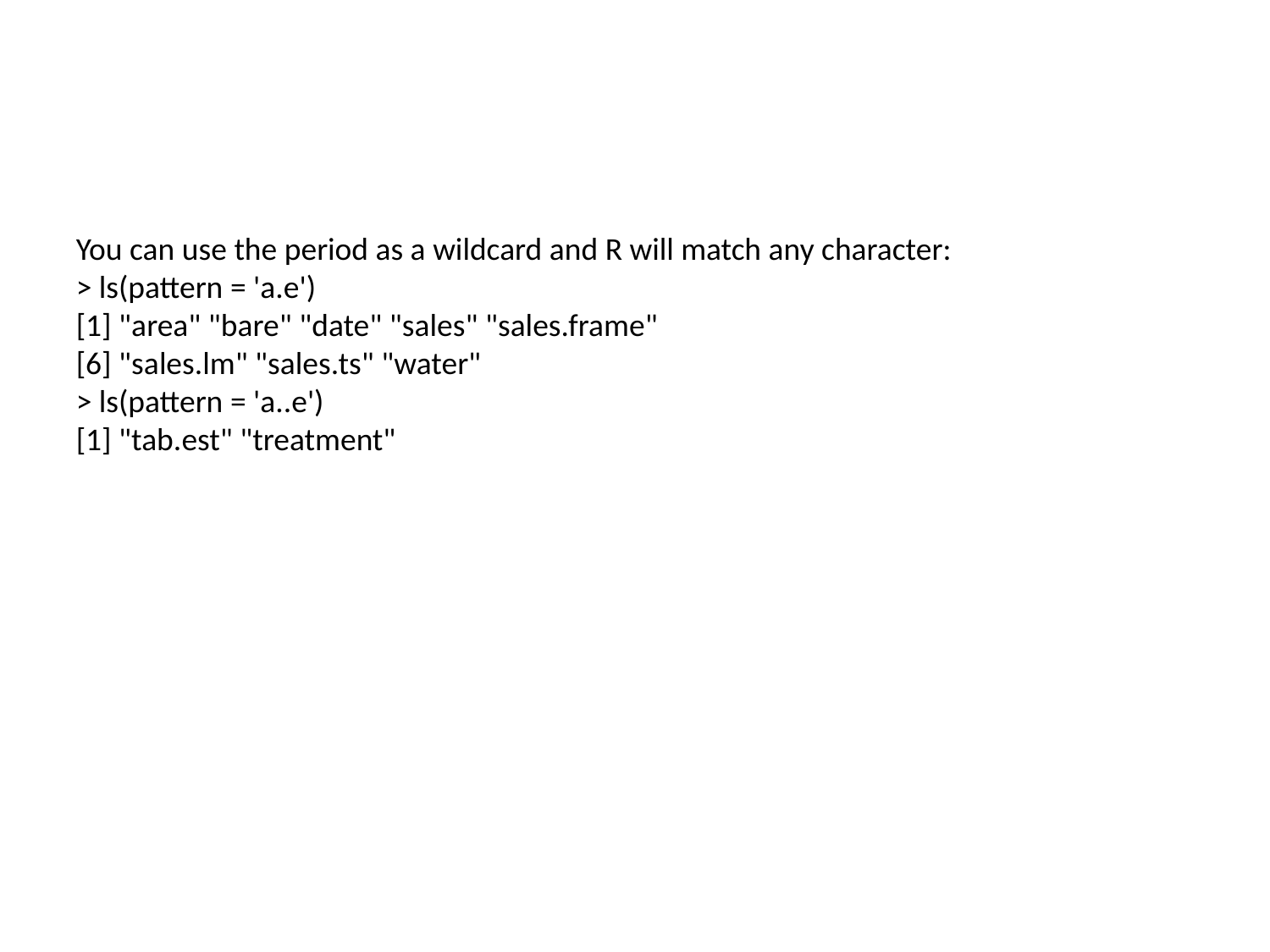

#
You can use the period as a wildcard and R will match any character:
> ls(pattern = 'a.e')
[1] "area" "bare" "date" "sales" "sales.frame"
[6] "sales.lm" "sales.ts" "water"
> ls(pattern = 'a..e')
[1] "tab.est" "treatment"